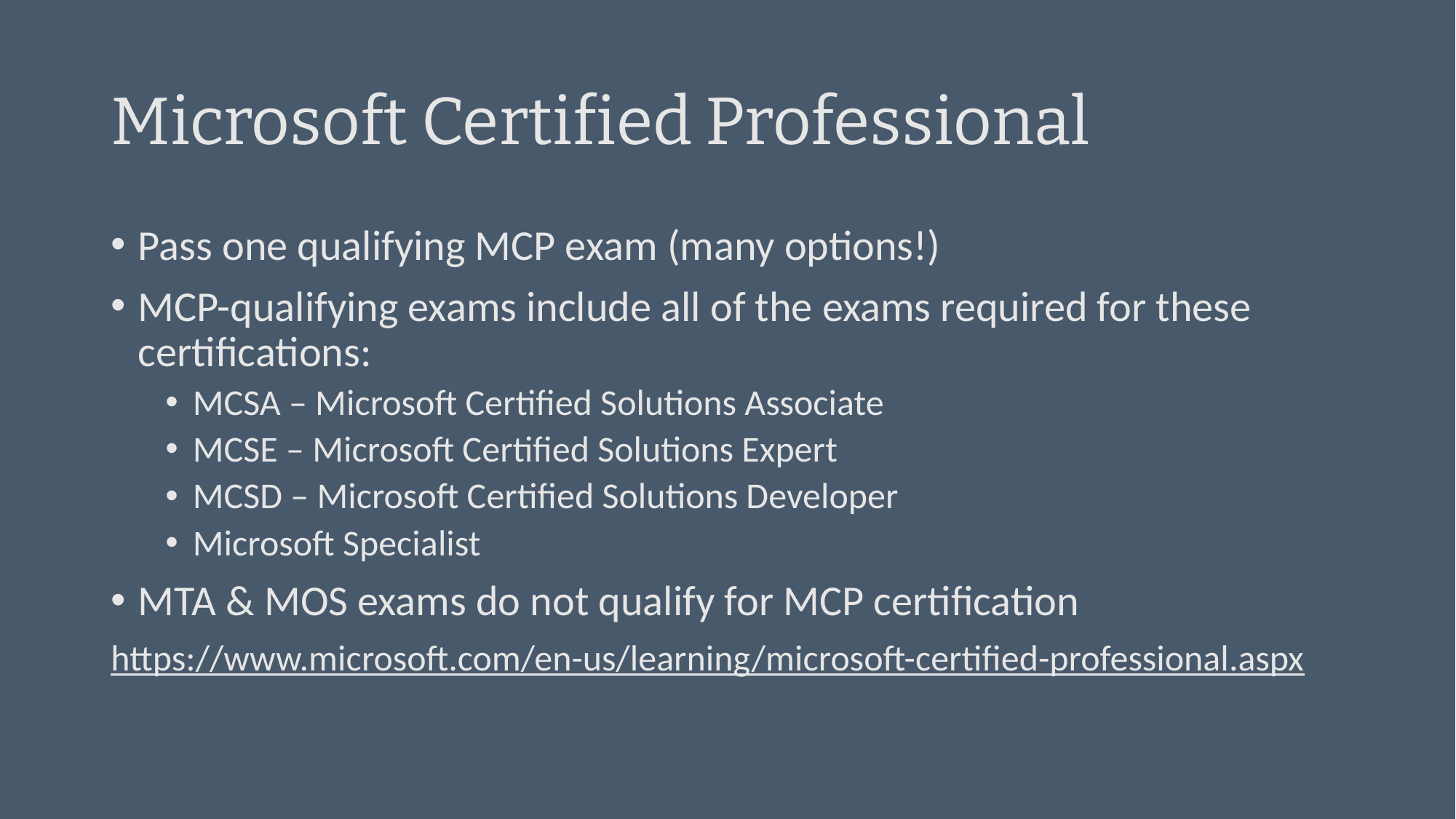

# Microsoft Certified Professional
Pass one qualifying MCP exam (many options!)
MCP-qualifying exams include all of the exams required for these certifications:
MCSA – Microsoft Certified Solutions Associate
MCSE – Microsoft Certified Solutions Expert
MCSD – Microsoft Certified Solutions Developer
Microsoft Specialist
MTA & MOS exams do not qualify for MCP certification
https://www.microsoft.com/en-us/learning/microsoft-certified-professional.aspx